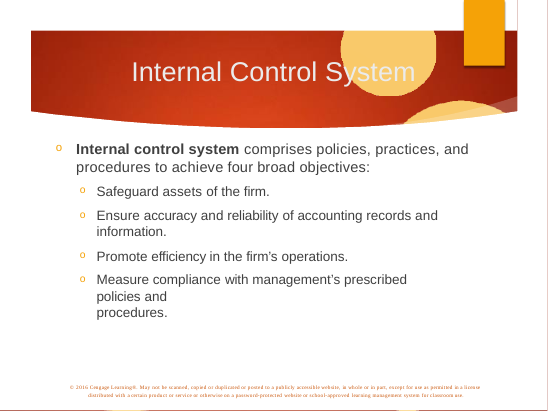

# Internal Control System
Internal control system comprises policies, practices, and  procedures to achieve four broad objectives:
Safeguard assets of the firm.
Ensure accuracy and reliability of accounting records and  information.
Promote efficiency in the firm’s operations.
Measure compliance with management’s prescribed policies and
procedures.
© 2016 Cengage Learning®. May not be scanned, copied or duplicated or posted to a publicly accessible website, in whole or in part, except for use as permitted in a license  distributed with a certain product or service or otherwise on a password-protected website or school-approved learning management system for classroom use.